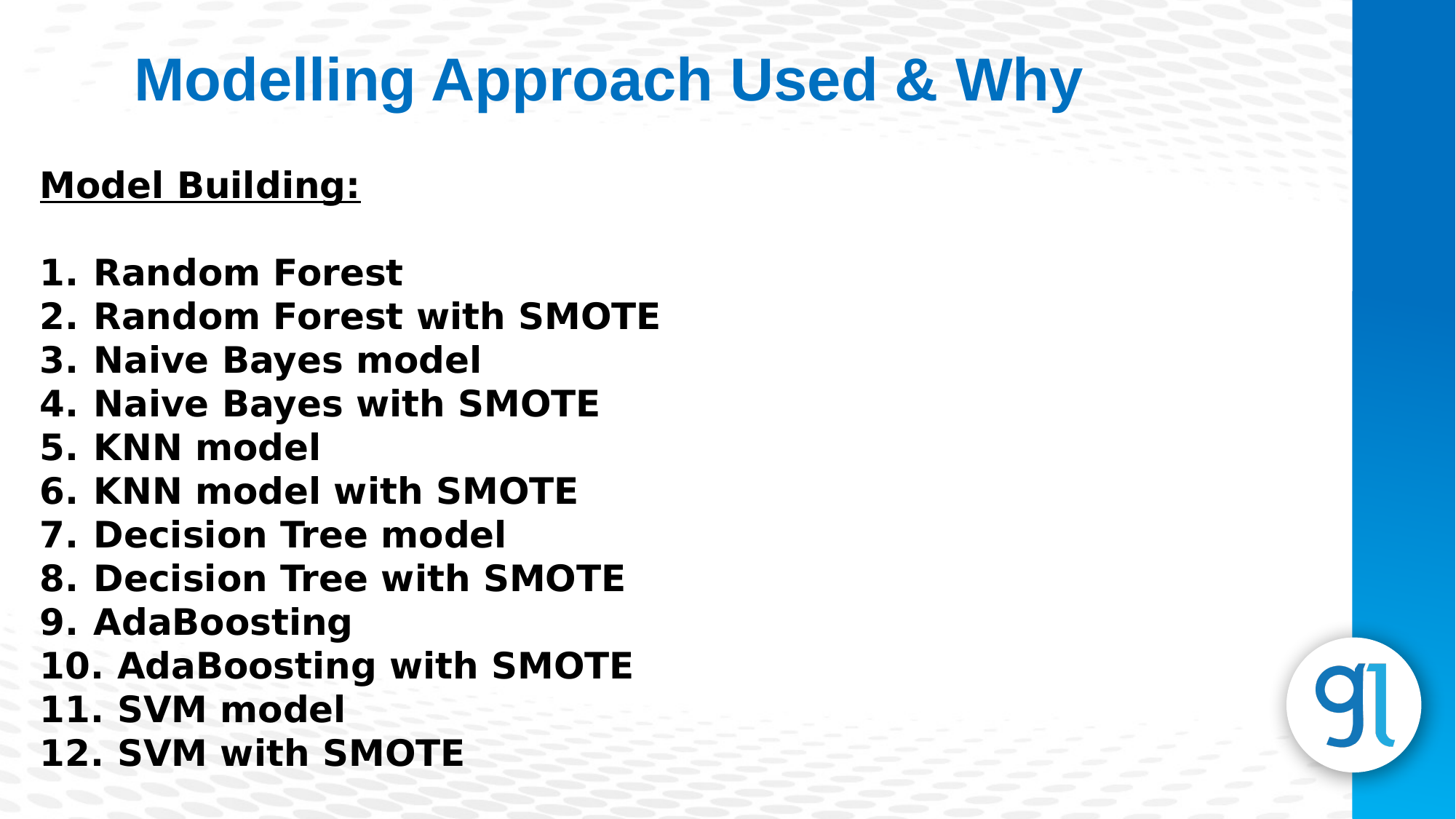

Modelling Approach Used & Why
Model Building:

 Random Forest
 Random Forest with SMOTE
 Naive Bayes model
 Naive Bayes with SMOTE
 KNN model
 KNN model with SMOTE
 Decision Tree model
 Decision Tree with SMOTE
 AdaBoosting
 AdaBoosting with SMOTE
 SVM model
 SVM with SMOTE